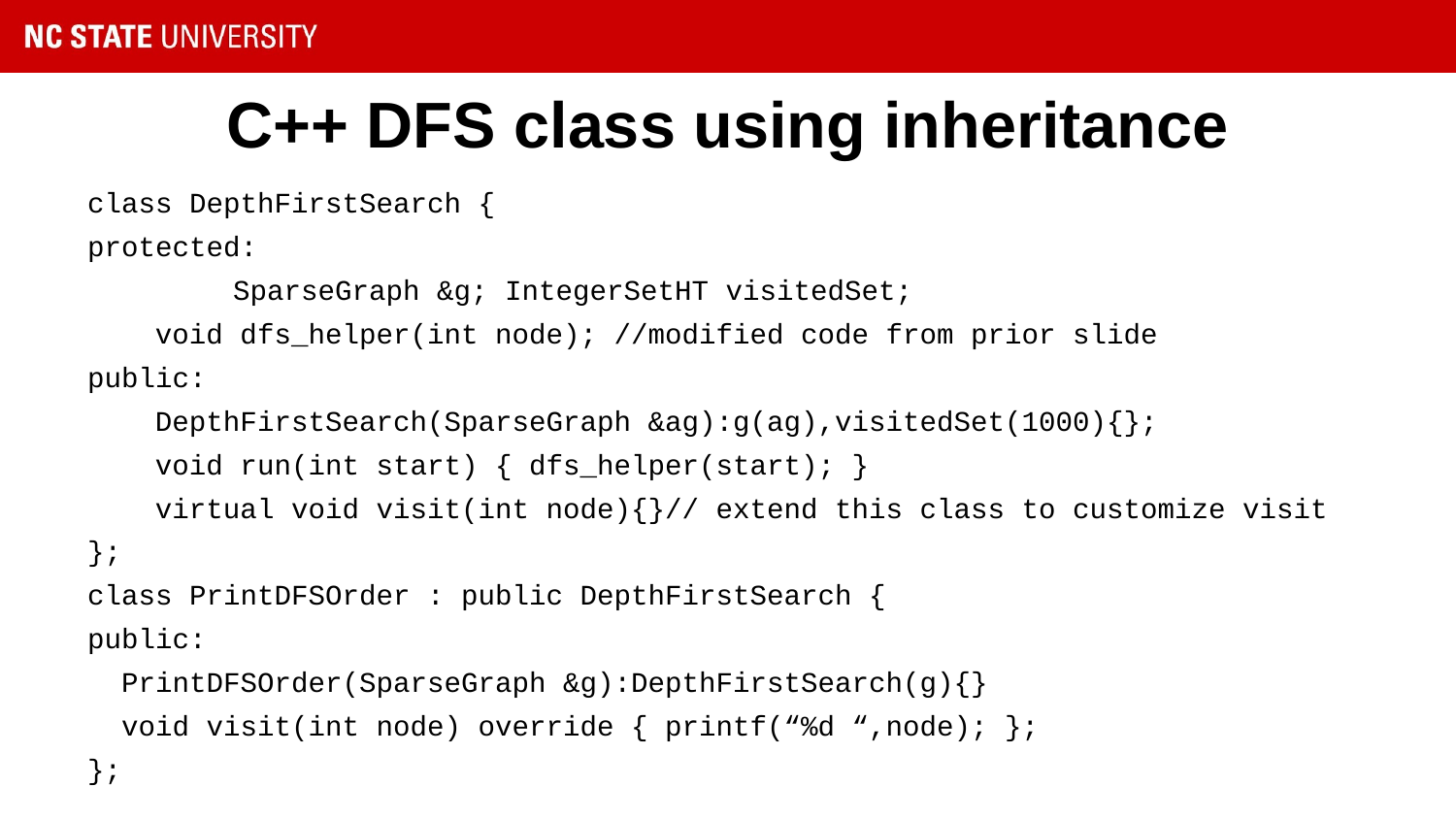

# C++ DFS class using inheritance
class DepthFirstSearch {
protected:
	SparseGraph &g; IntegerSetHT visitedSet;
    void dfs_helper(int node); //modified code from prior slide
public:
    DepthFirstSearch(SparseGraph &ag):g(ag),visitedSet(1000){};
    void run(int start) { dfs_helper(start); }
    virtual void visit(int node){}// extend this class to customize visit
};
class PrintDFSOrder : public DepthFirstSearch {
public:
  PrintDFSOrder(SparseGraph &g):DepthFirstSearch(g){}
  void visit(int node) override { printf(“%d “,node); };
};